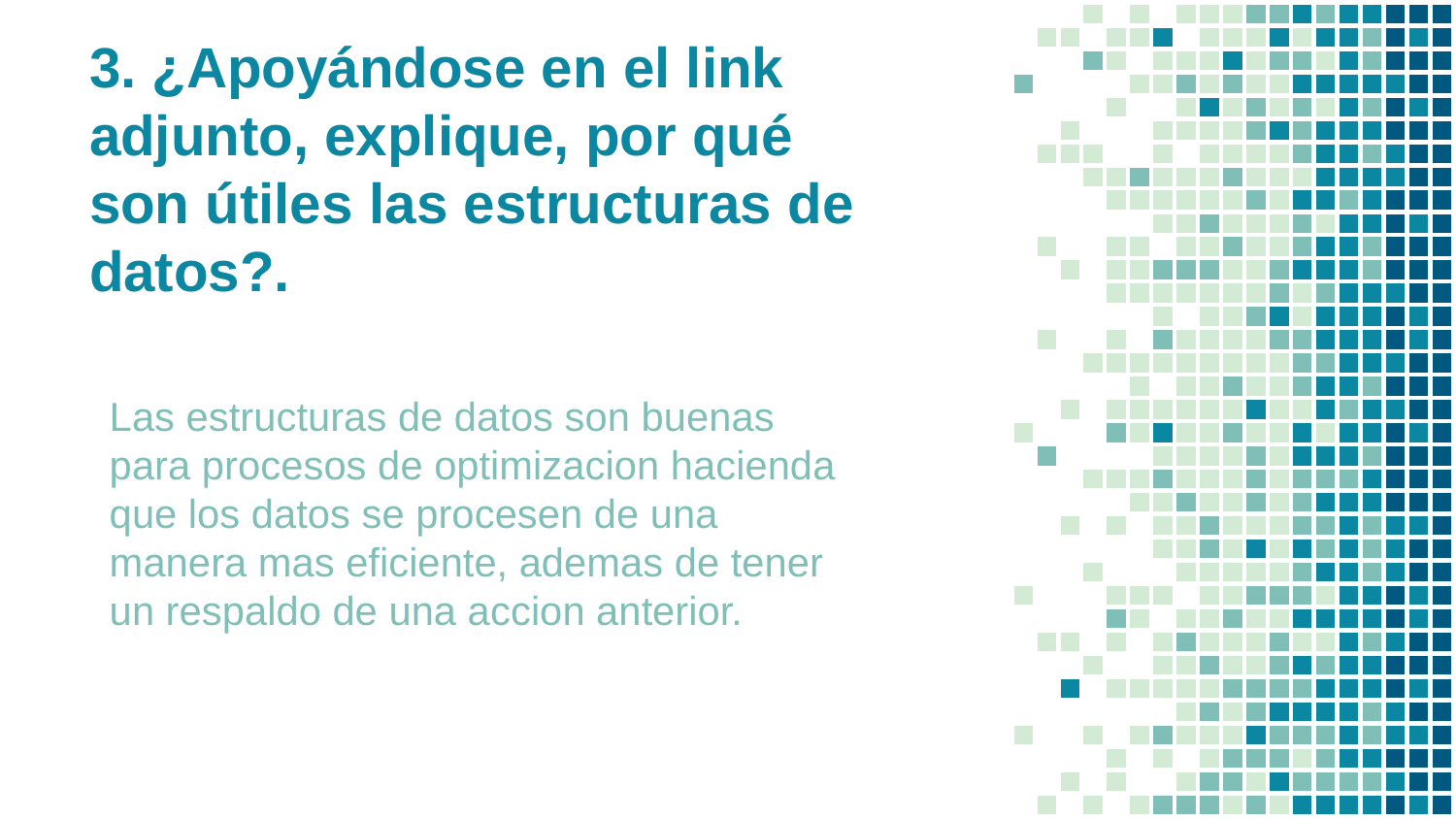

# 3. ¿Apoyándose en el link adjunto, explique, por qué son útiles las estructuras de datos?.
	Las estructuras de datos son buenas para procesos de optimizacion hacienda que los datos se procesen de una manera mas eficiente, ademas de tener un respaldo de una accion anterior.